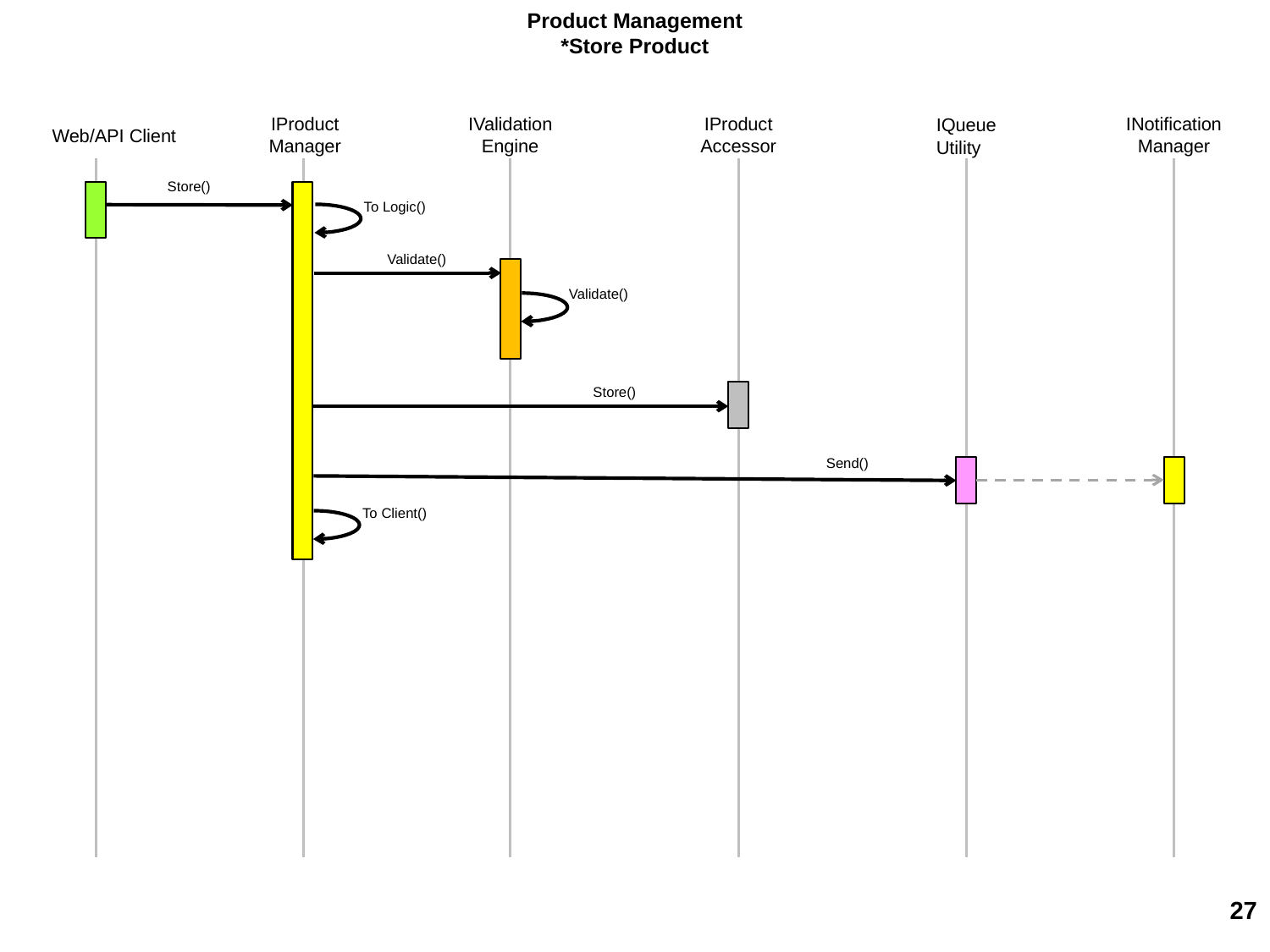

Product Management
*Store Product

IProduct
Manager
IValidation
Engine
IProduct
Accessor
INotification
Manager
IQueue
Utility
Web/API Client
Store()

To Logic()

Validate()

Validate()

Store()

Send()

To Client()

27